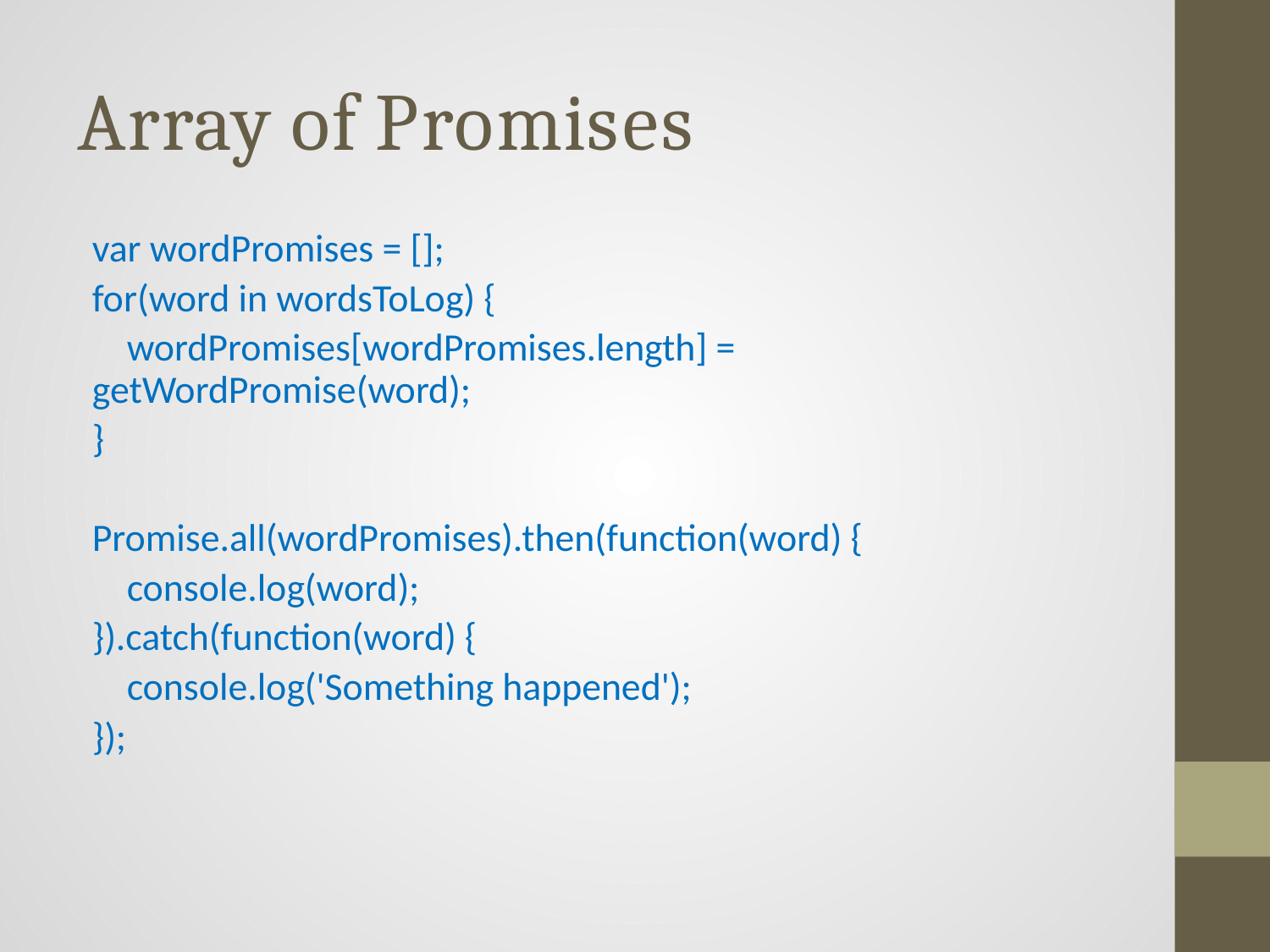

# Array of Promises
var wordPromises = [];
for(word in wordsToLog) {
    wordPromises[wordPromises.length] = getWordPromise(word);
}

Promise.all(wordPromises).then(function(word) {
    console.log(word);
}).catch(function(word) {
    console.log('Something happened');
});